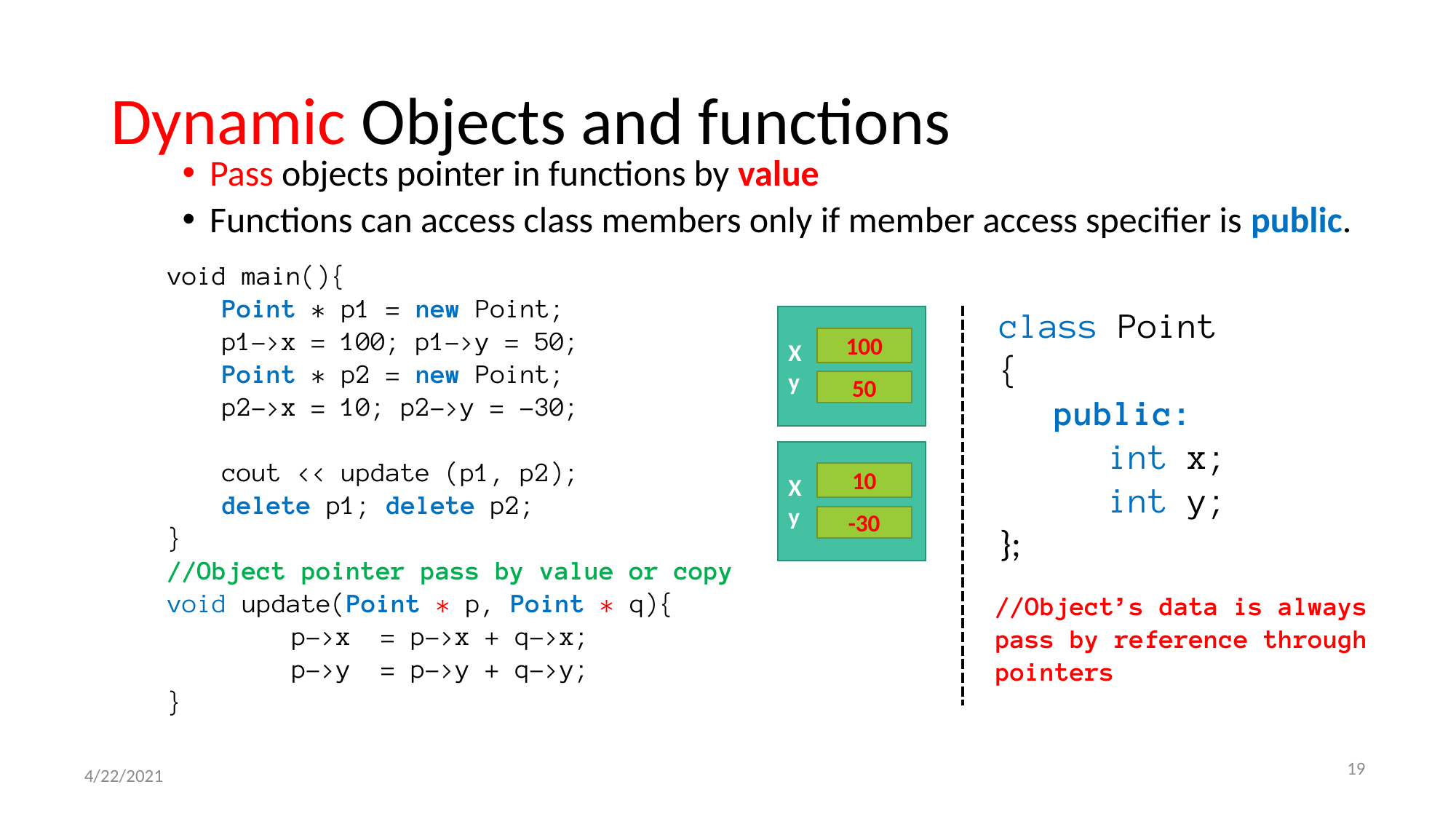

# Dynamic Objects and functions
Pass objects pointer in functions by value
Functions can access class members only if member access specifier is public.

void main(){
Point * p1 = new Point;
p1->x = 100; p1->y = 50;
Point * p2 = new Point;
p2->x = 10; p2->y = -30;

cout << update (p1, p2);
delete p1; delete p2;
}
//Object pointer pass by value or copy
void update(Point * p, Point * q){
	 p->x  = p->x + q->x;
  	 p->y  = p->y + q->y;
}

class Point
{
public:
int x;
int y;
};
X
y
100
50
X
y
10
-30
//Object’s data is always pass by reference through pointers
19
4/22/2021